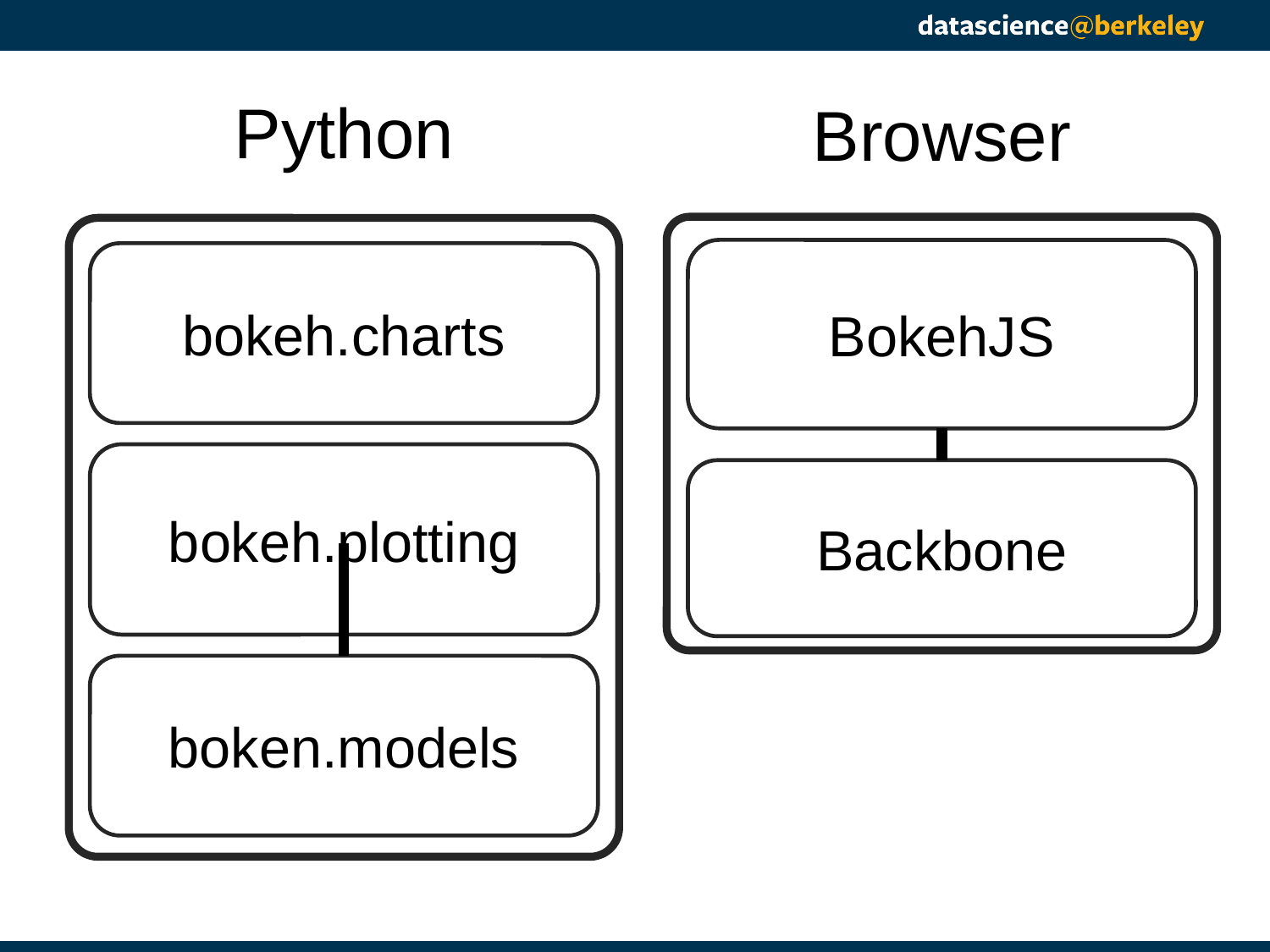

Python
Browser

BokehJS
Backbone

bokeh.charts
bokeh.plotting
boken.models